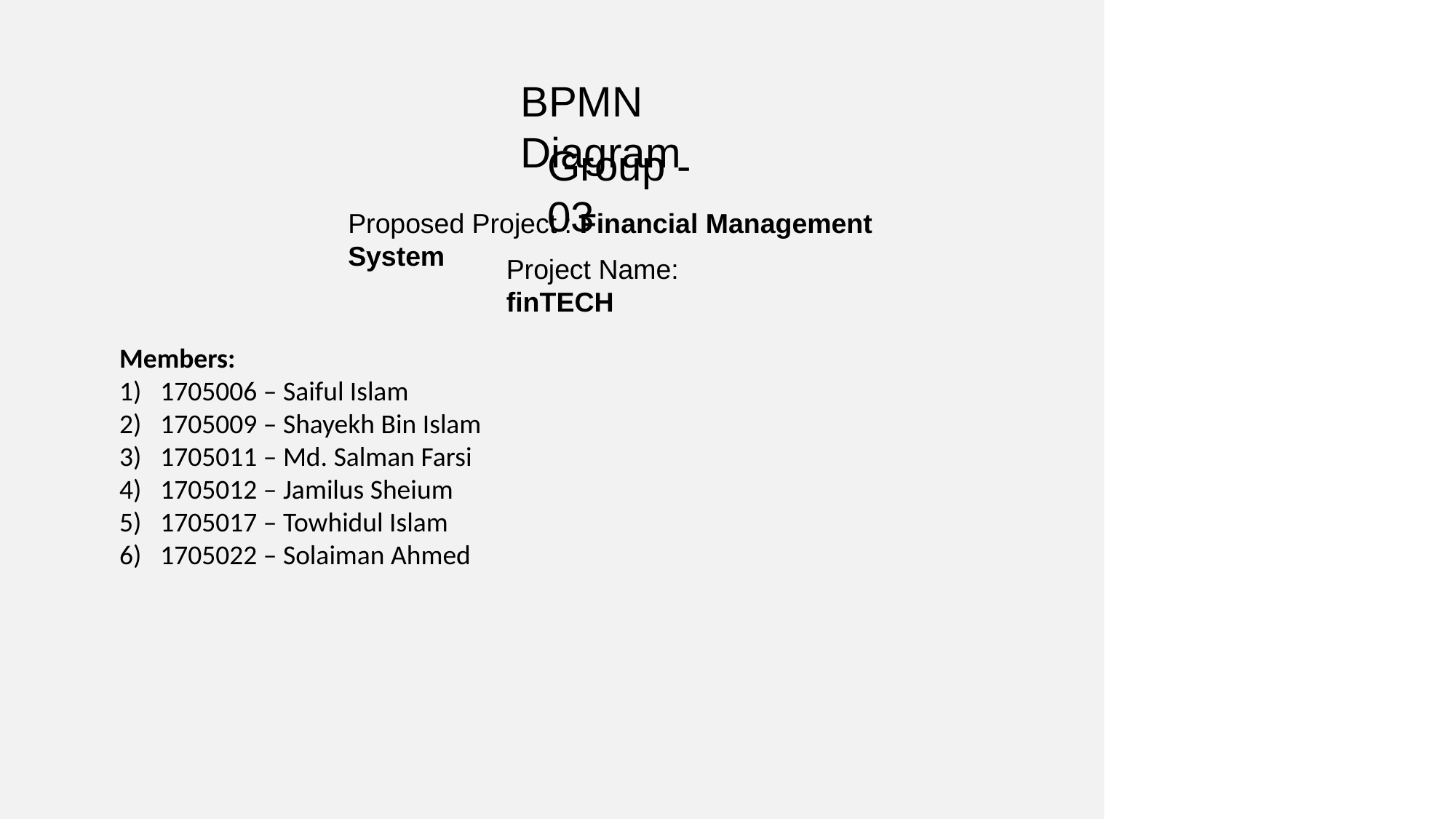

BPMN Diagram
Group - 03
Proposed Project : Financial Management System
Project Name: finTECH
Members:
1705006 – Saiful Islam
1705009 – Shayekh Bin Islam
1705011 – Md. Salman Farsi
1705012 – Jamilus Sheium
1705017 – Towhidul Islam
1705022 – Solaiman Ahmed